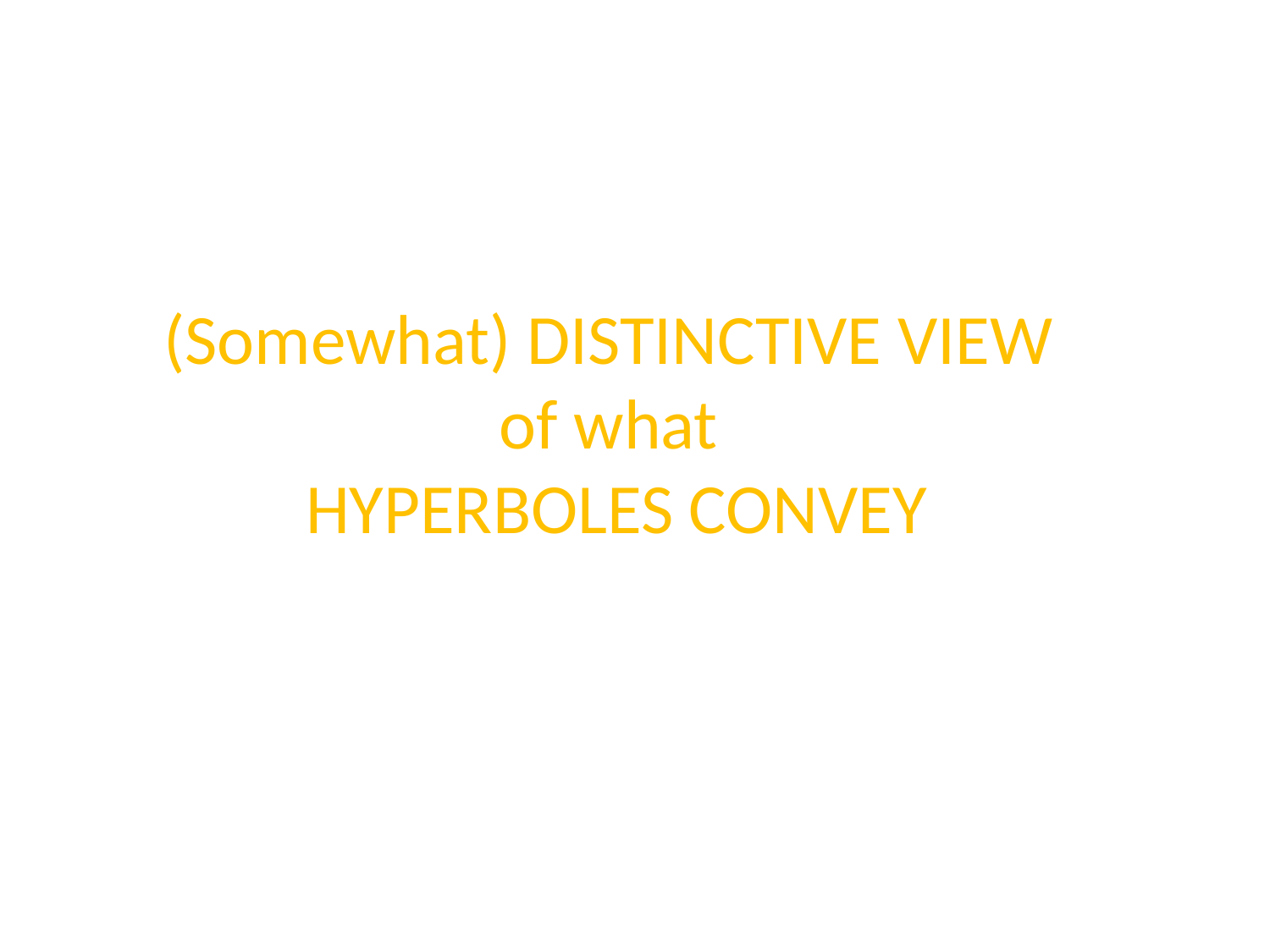

# (Somewhat) DISTINCTIVE VIEW of what HYPERBOLES CONVEY